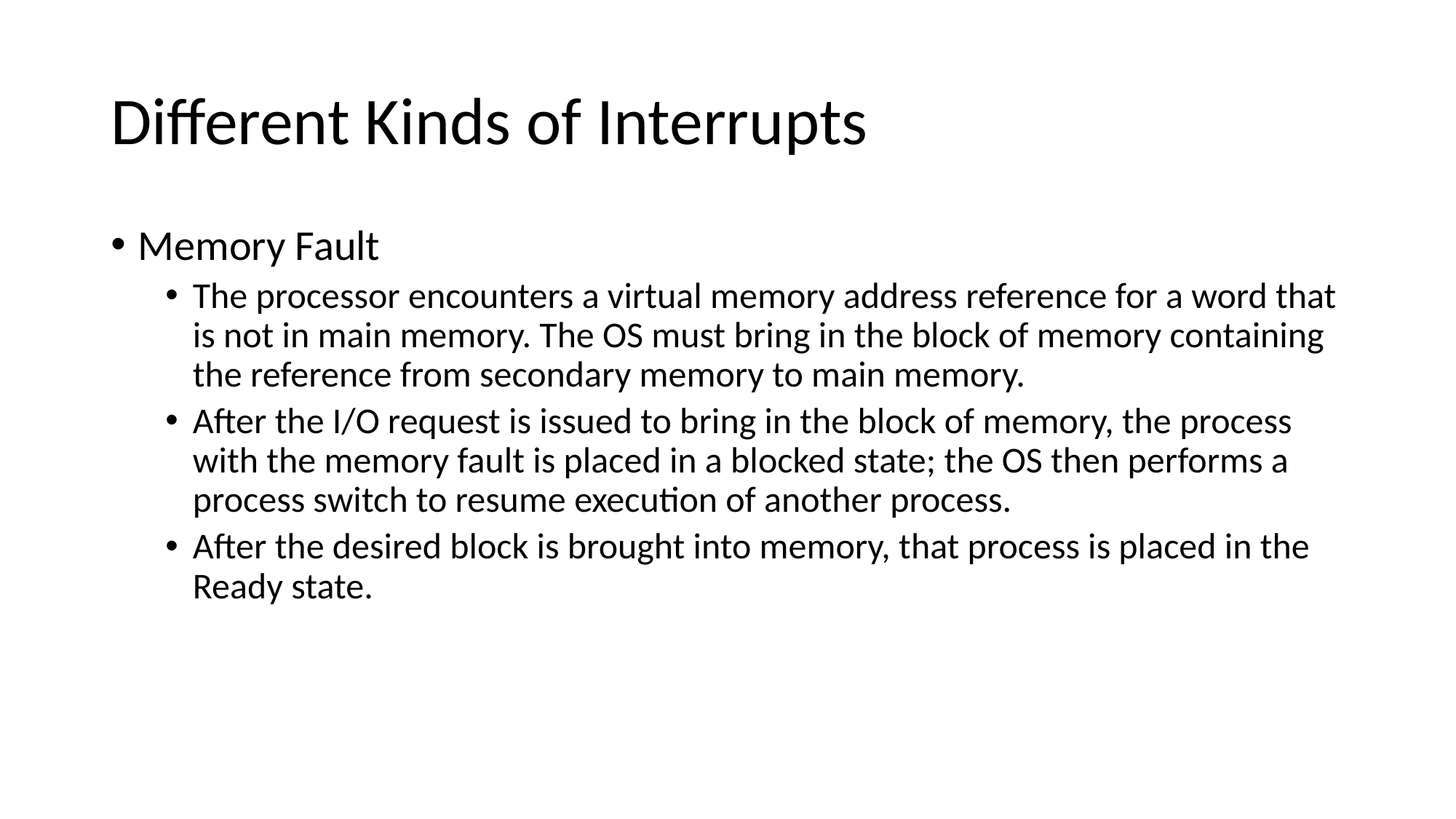

# Different Kinds of Interrupts
Memory Fault
The processor encounters a virtual memory address reference for a word that is not in main memory. The OS must bring in the block of memory containing the reference from secondary memory to main memory.
After the I/O request is issued to bring in the block of memory, the process with the memory fault is placed in a blocked state; the OS then performs a process switch to resume execution of another process.
After the desired block is brought into memory, that process is placed in the Ready state.